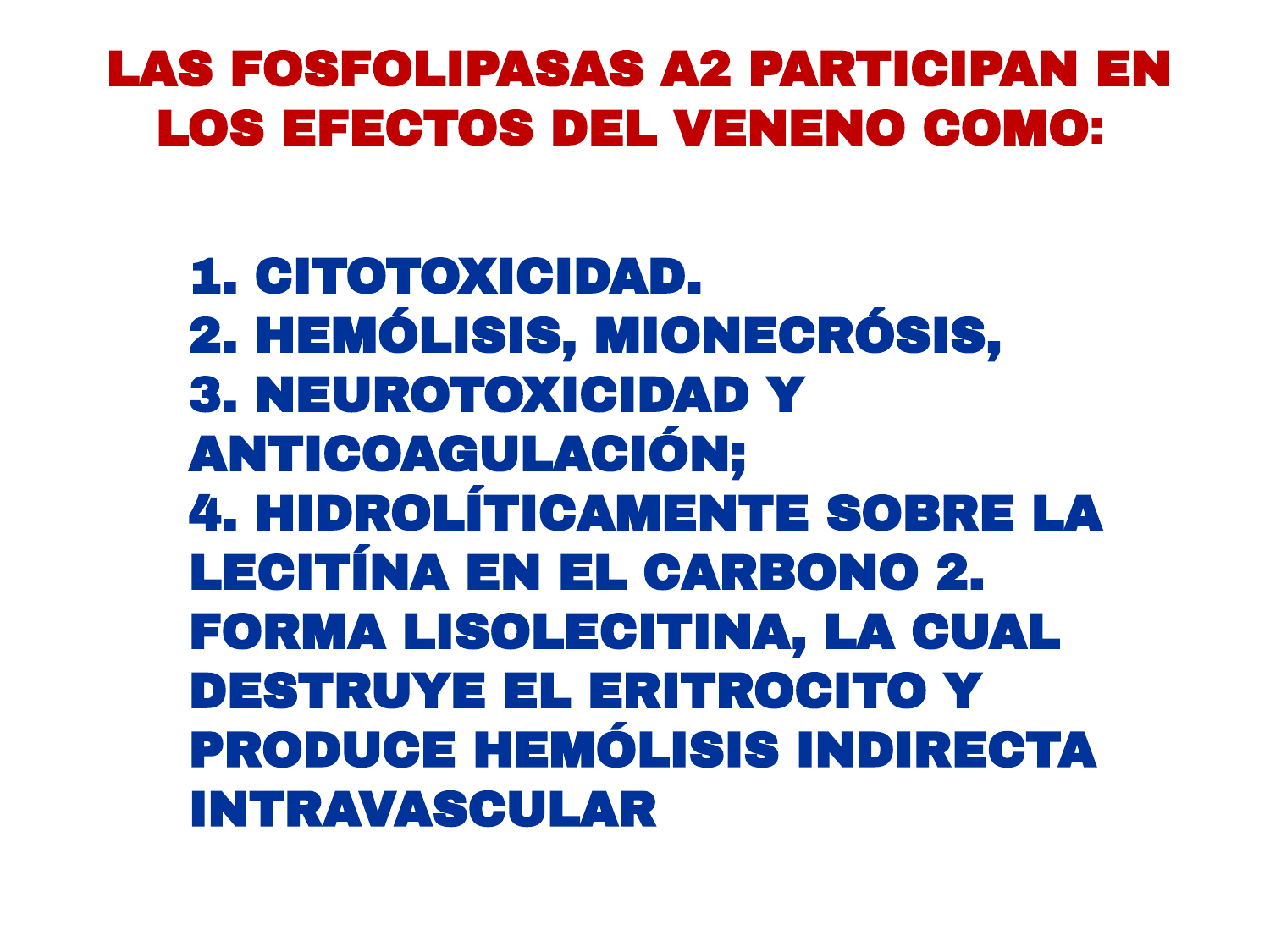

LAS FOSFOLIPASAS A2 PARTICIPAN EN LOS EFECTOS DEL VENENO COMO:
# 1. CITOTOXICIDAD. 2. HEMÓLISIS, MIONECRÓSIS, 3. NEUROTOXICIDAD Y ANTICOAGULACIÓN; 4. HIDROLÍTICAMENTE SOBRE LA LECITÍNA EN EL CARBONO 2. FORMA LISOLECITINA, LA CUAL DESTRUYE EL ERITROCITO Y PRODUCE HEMÓLISIS INDIRECTA INTRAVASCULAR